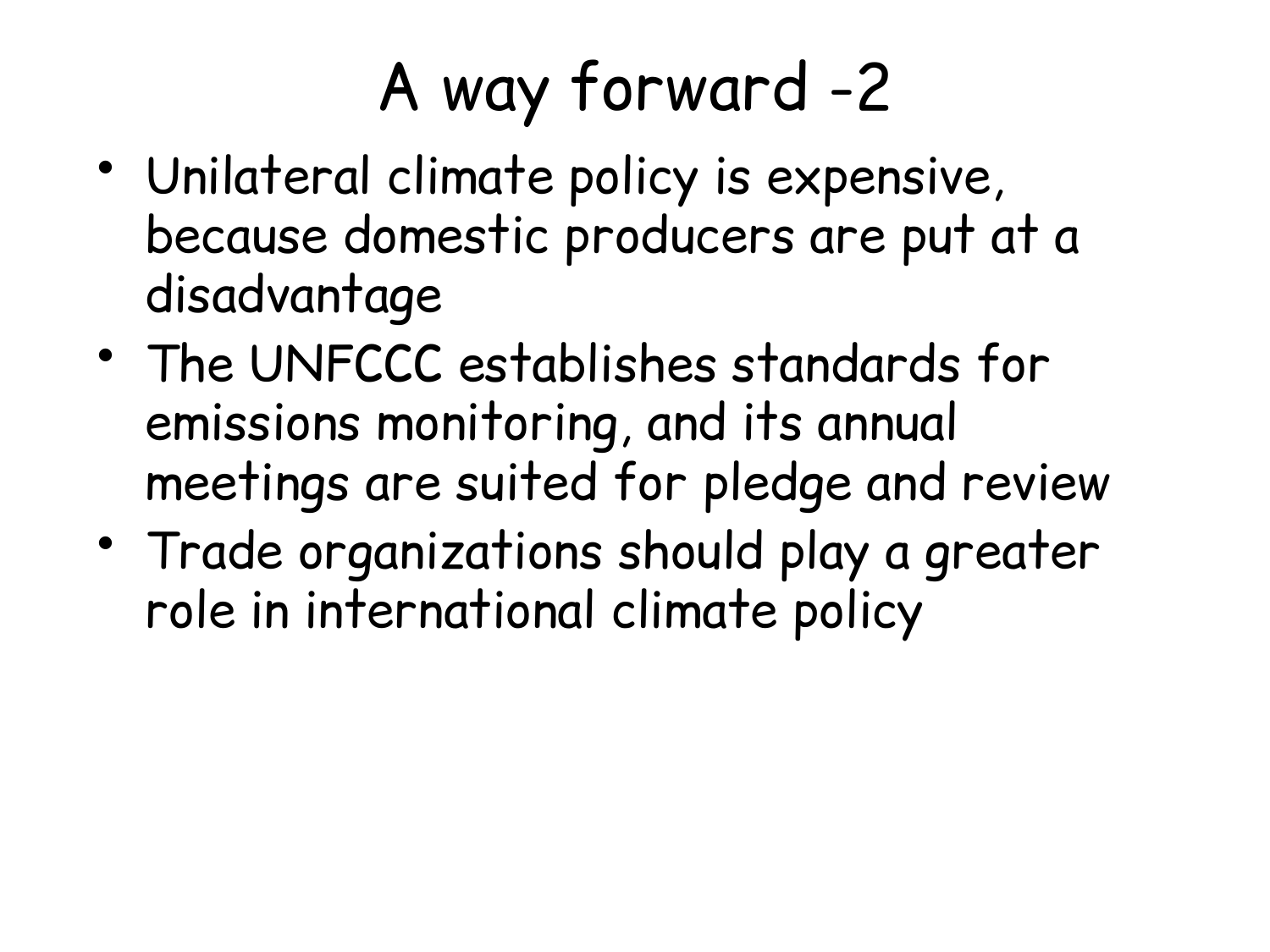

# A way forward -2
Unilateral climate policy is expensive, because domestic producers are put at a disadvantage
The UNFCCC establishes standards for emissions monitoring, and its annual meetings are suited for pledge and review
Trade organizations should play a greater role in international climate policy